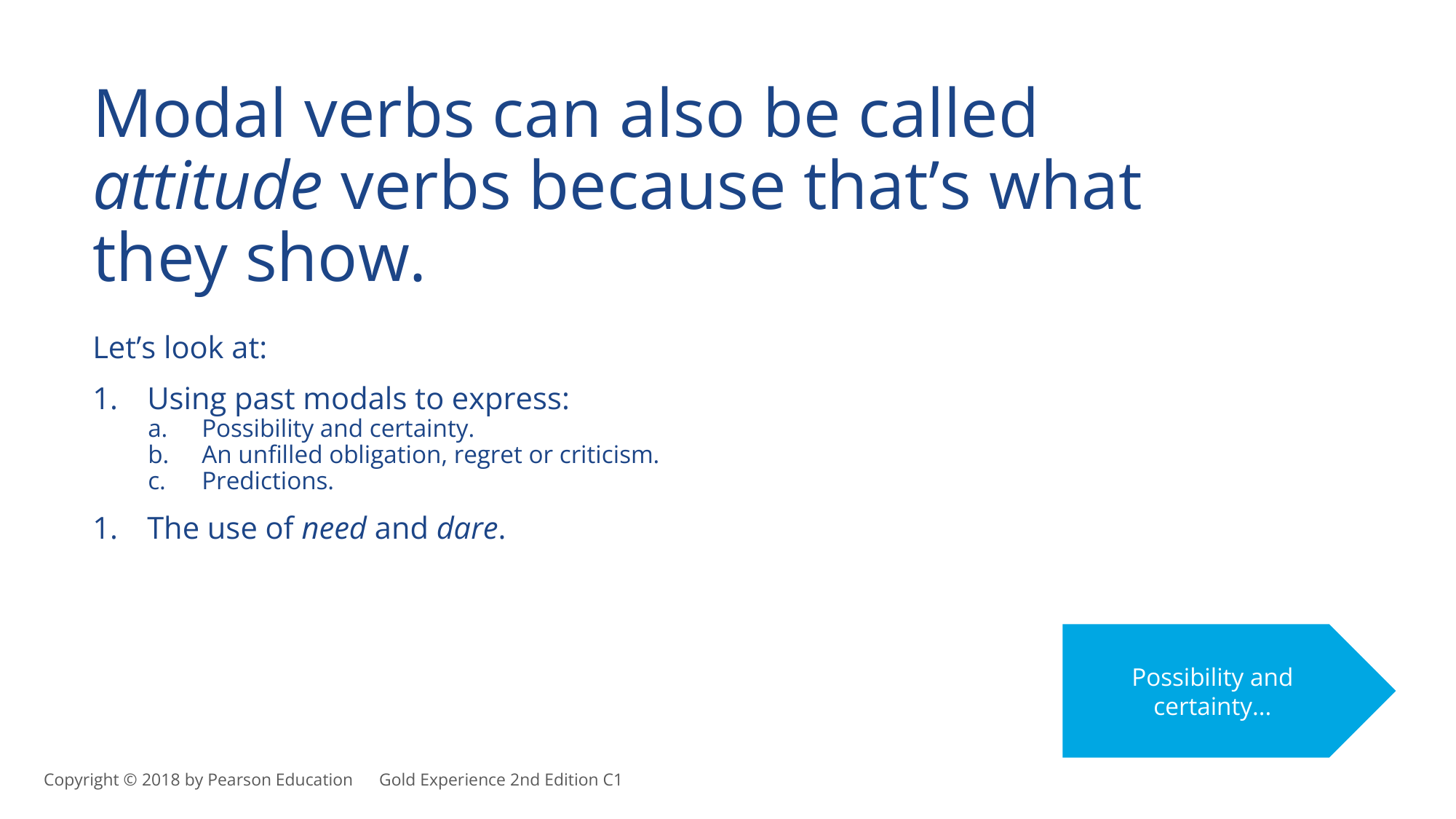

Modal verbs can also be called attitude verbs because that’s what they show.
Let’s look at:
Using past modals to express:
Possibility and certainty.
An unfilled obligation, regret or criticism.
Predictions.
The use of need and dare.

Possibility and certainty...
Copyright © 2018 by Pearson Education      Gold Experience 2nd Edition C1